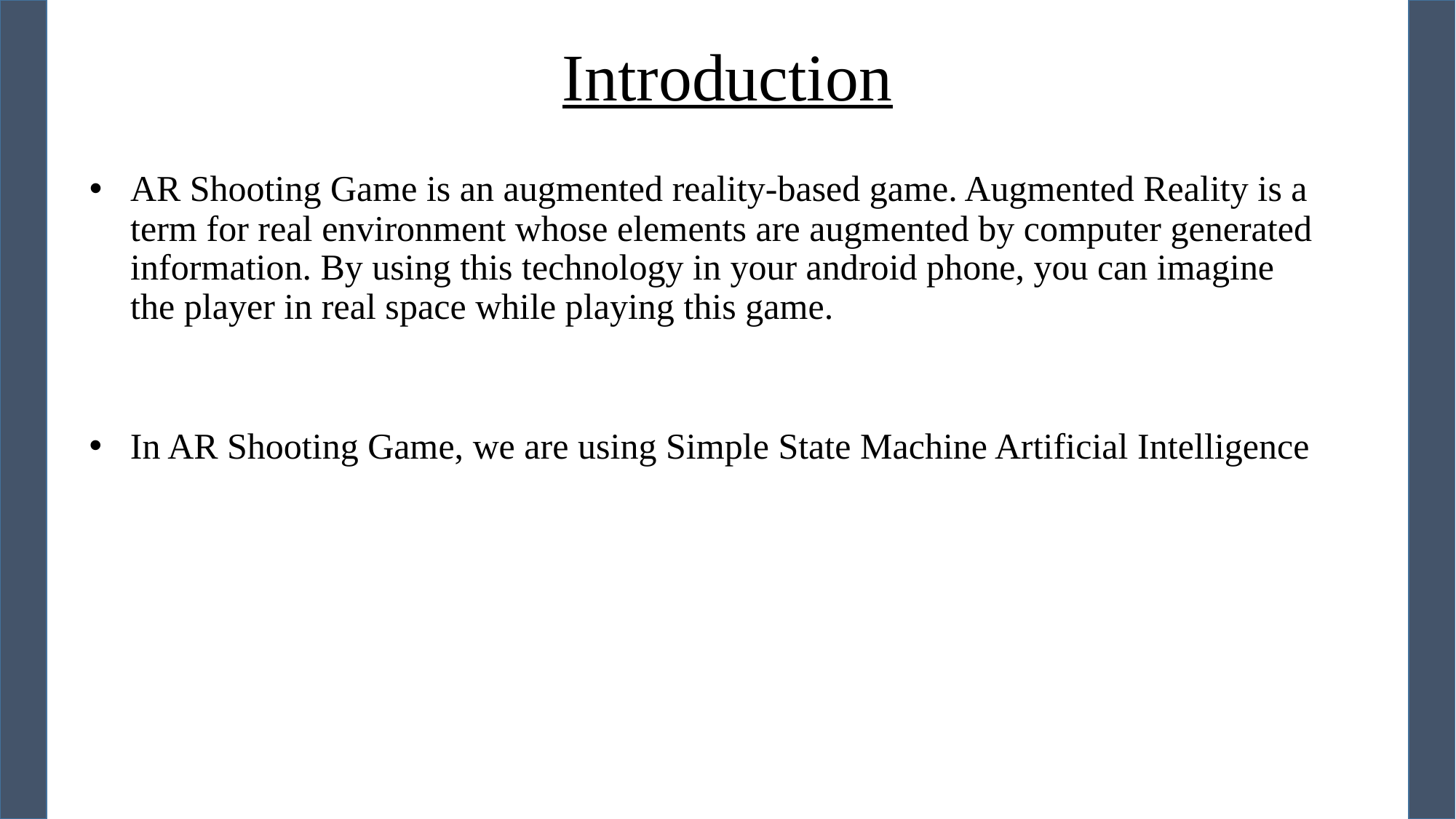

Introduction
# AR Shooting Game is an augmented reality-based game. Augmented Reality is a term for real environment whose elements are augmented by computer generated information. By using this technology in your android phone, you can imagine the player in real space while playing this game.
In AR Shooting Game, we are using Simple State Machine Artificial Intelligence